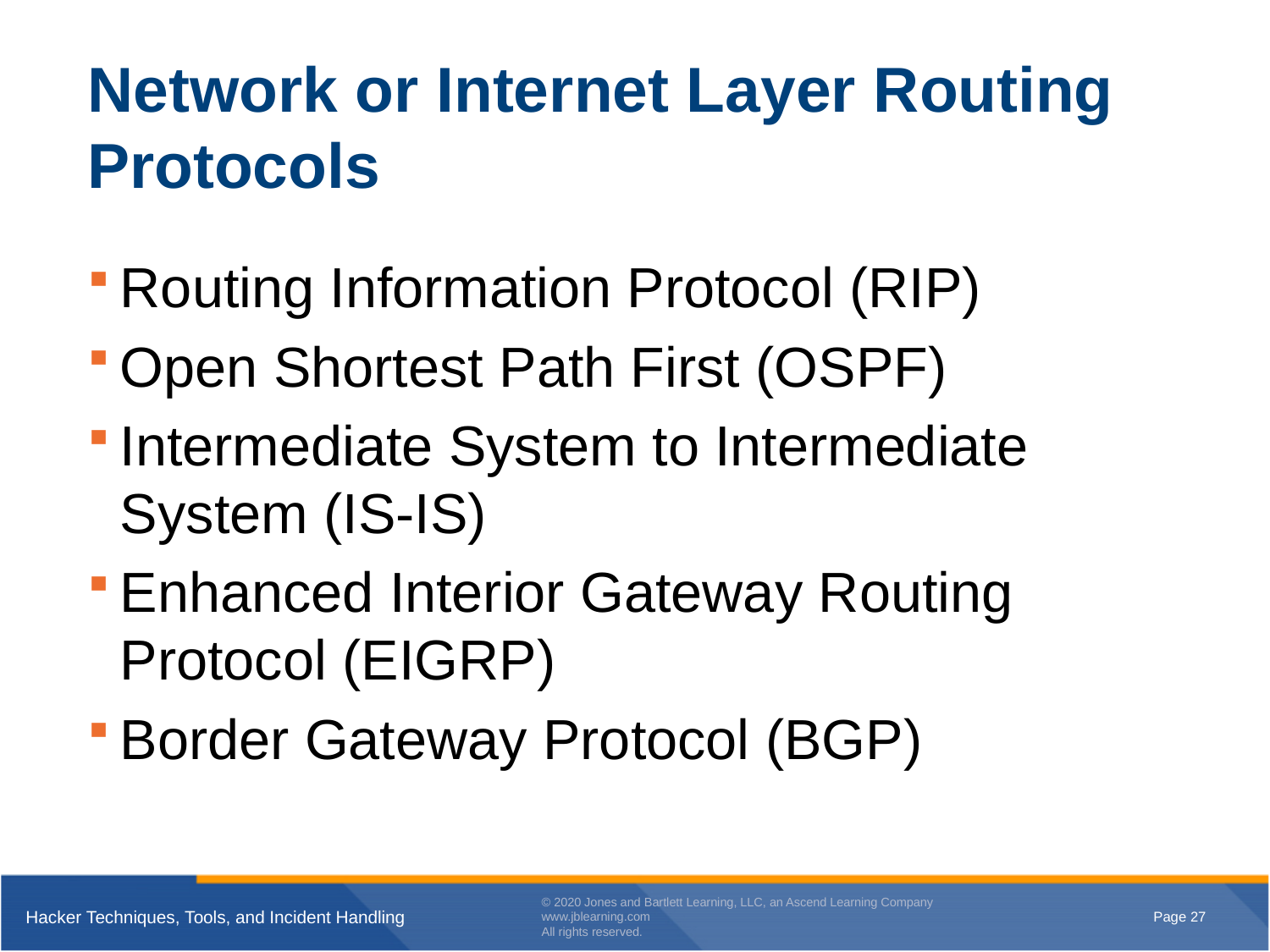

# Network or Internet Layer Routing Protocols
Routing Information Protocol (RIP)
Open Shortest Path First (OSPF)
Intermediate System to Intermediate System (IS-IS)
Enhanced Interior Gateway Routing Protocol (EIGRP)
Border Gateway Protocol (BGP)